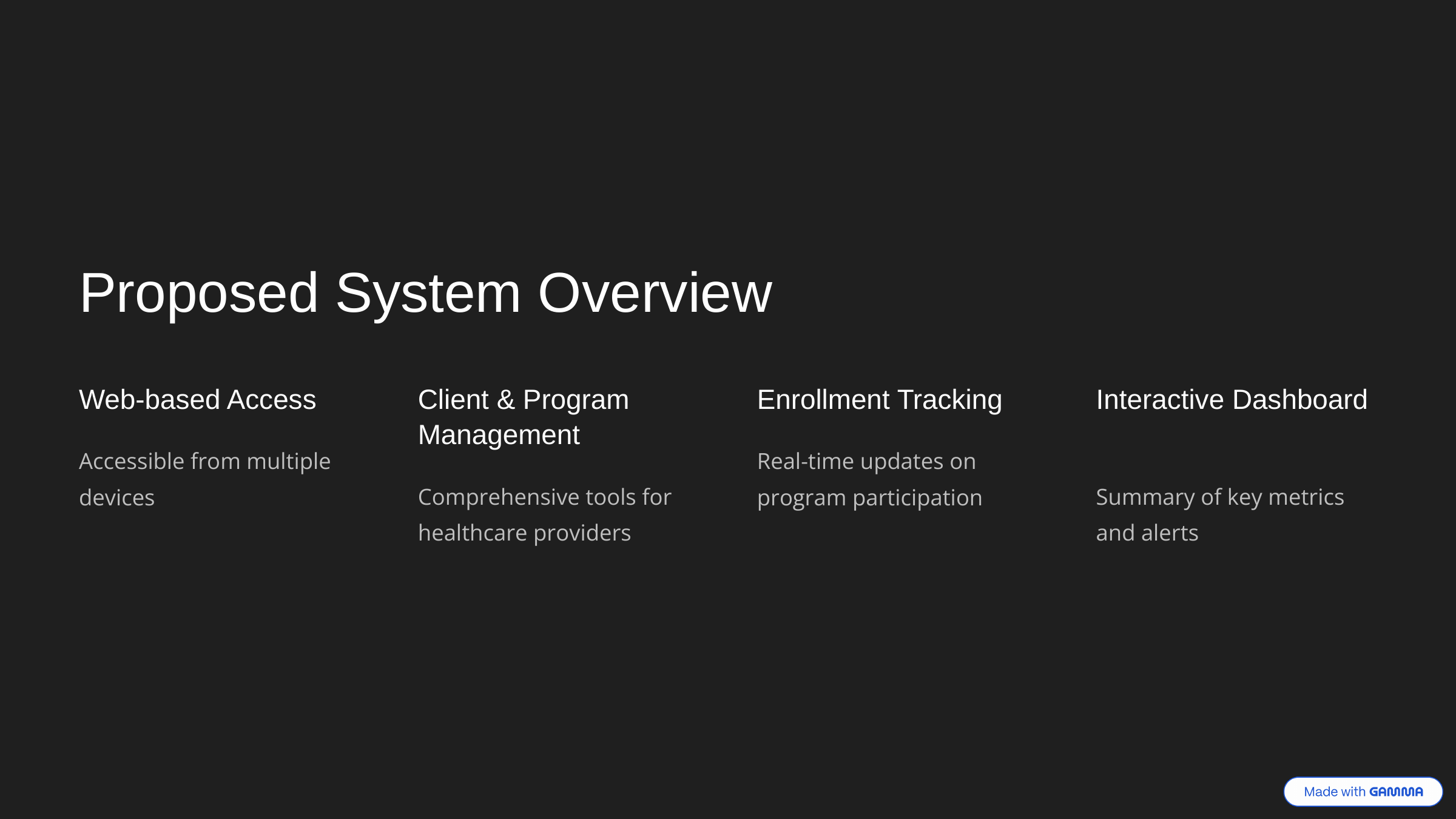

Proposed System Overview
Web-based Access
Client & Program Management
Enrollment Tracking
Interactive Dashboard
Accessible from multiple devices
Real-time updates on program participation
Comprehensive tools for healthcare providers
Summary of key metrics and alerts